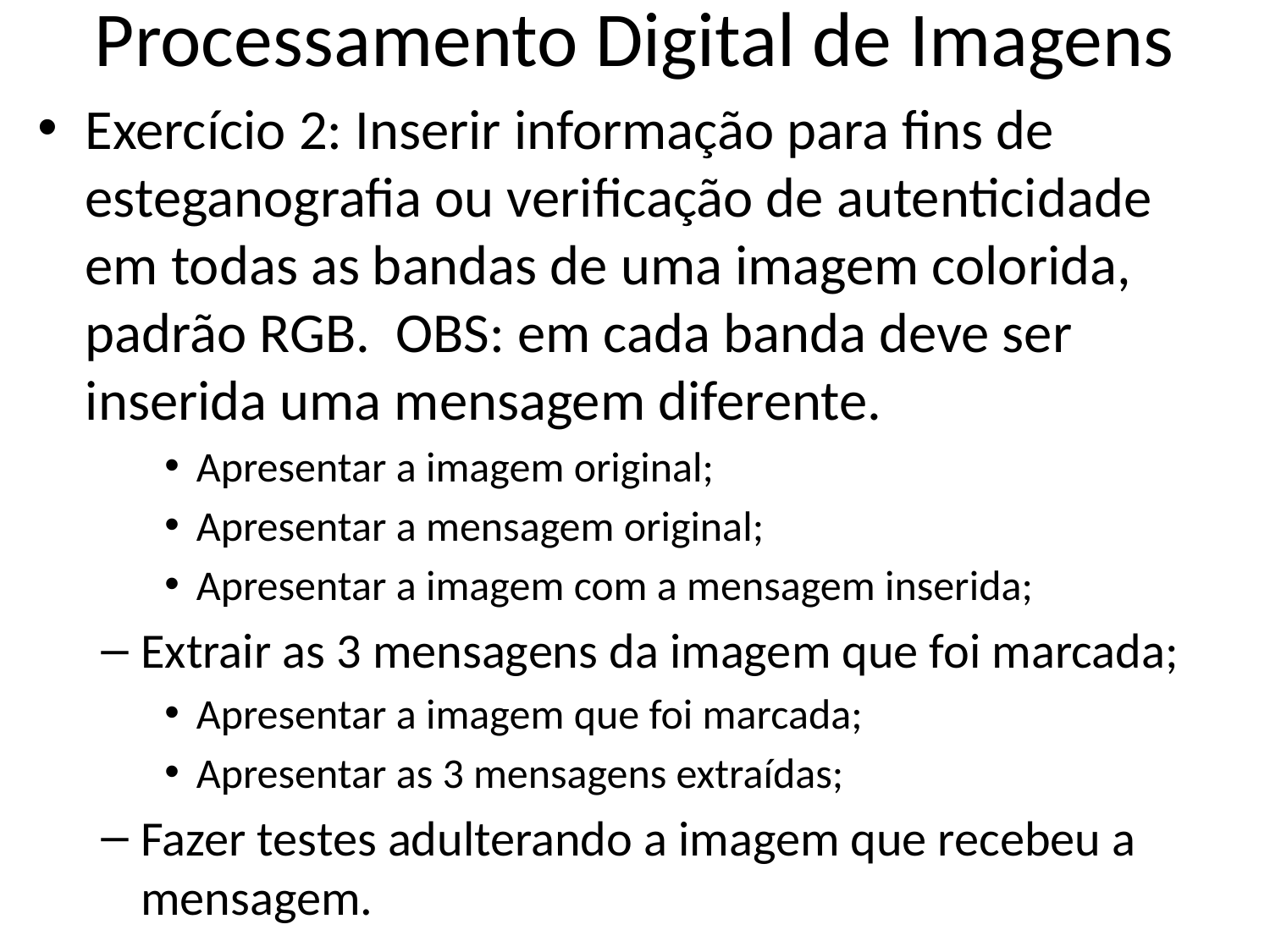

# Processamento Digital de Imagens
Exercício 2: Inserir informação para fins de esteganografia ou verificação de autenticidade em todas as bandas de uma imagem colorida, padrão RGB.  OBS: em cada banda deve ser inserida uma mensagem diferente.
Apresentar a imagem original;
Apresentar a mensagem original;
Apresentar a imagem com a mensagem inserida;
Extrair as 3 mensagens da imagem que foi marcada;
Apresentar a imagem que foi marcada;
Apresentar as 3 mensagens extraídas;
Fazer testes adulterando a imagem que recebeu a mensagem.